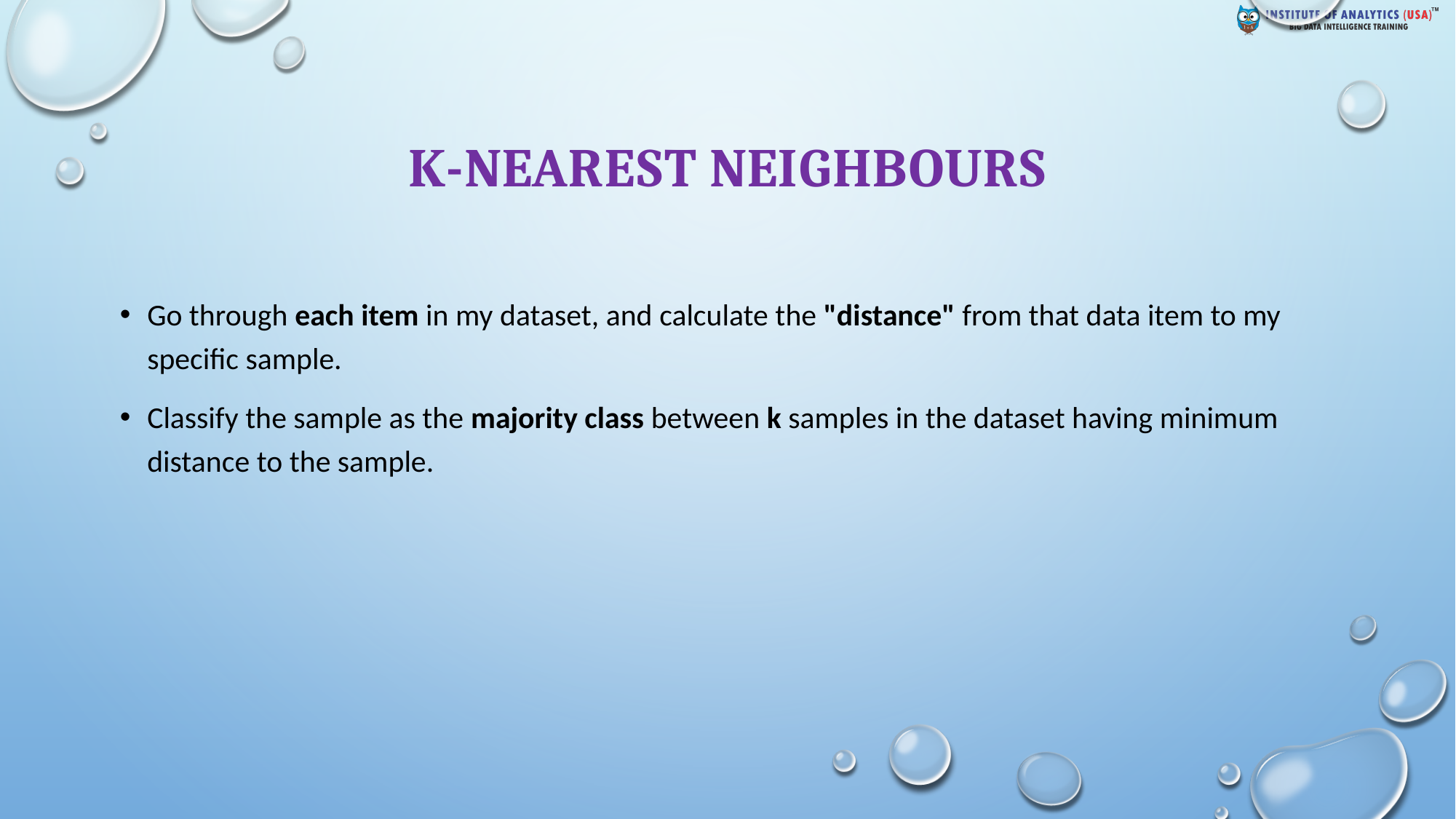

# K-Nearest neighbours
Go through each item in my dataset, and calculate the "distance" from that data item to my specific sample.
Classify the sample as the majority class between k samples in the dataset having minimum distance to the sample.